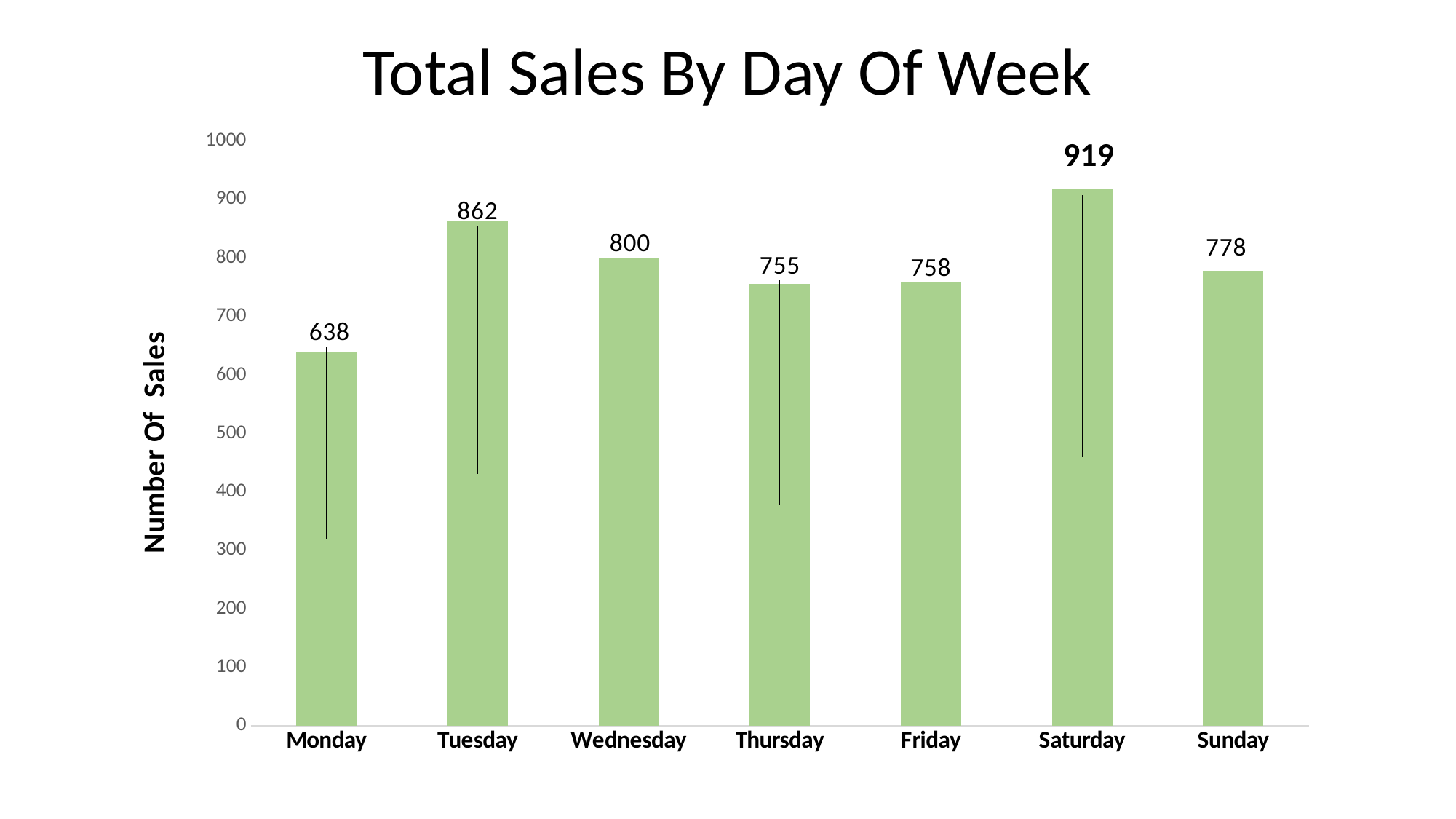

# Total Sales By Day Of Week

### Chart

| Category | Total |
|---|---|
| Monday | 638.0 |
| Tuesday | 862.0 |
| Wednesday | 800.0 |
| Thursday | 755.0 |
| Friday | 758.0 |
| Saturday | 919.0 |
| Sunday | 778.0 |